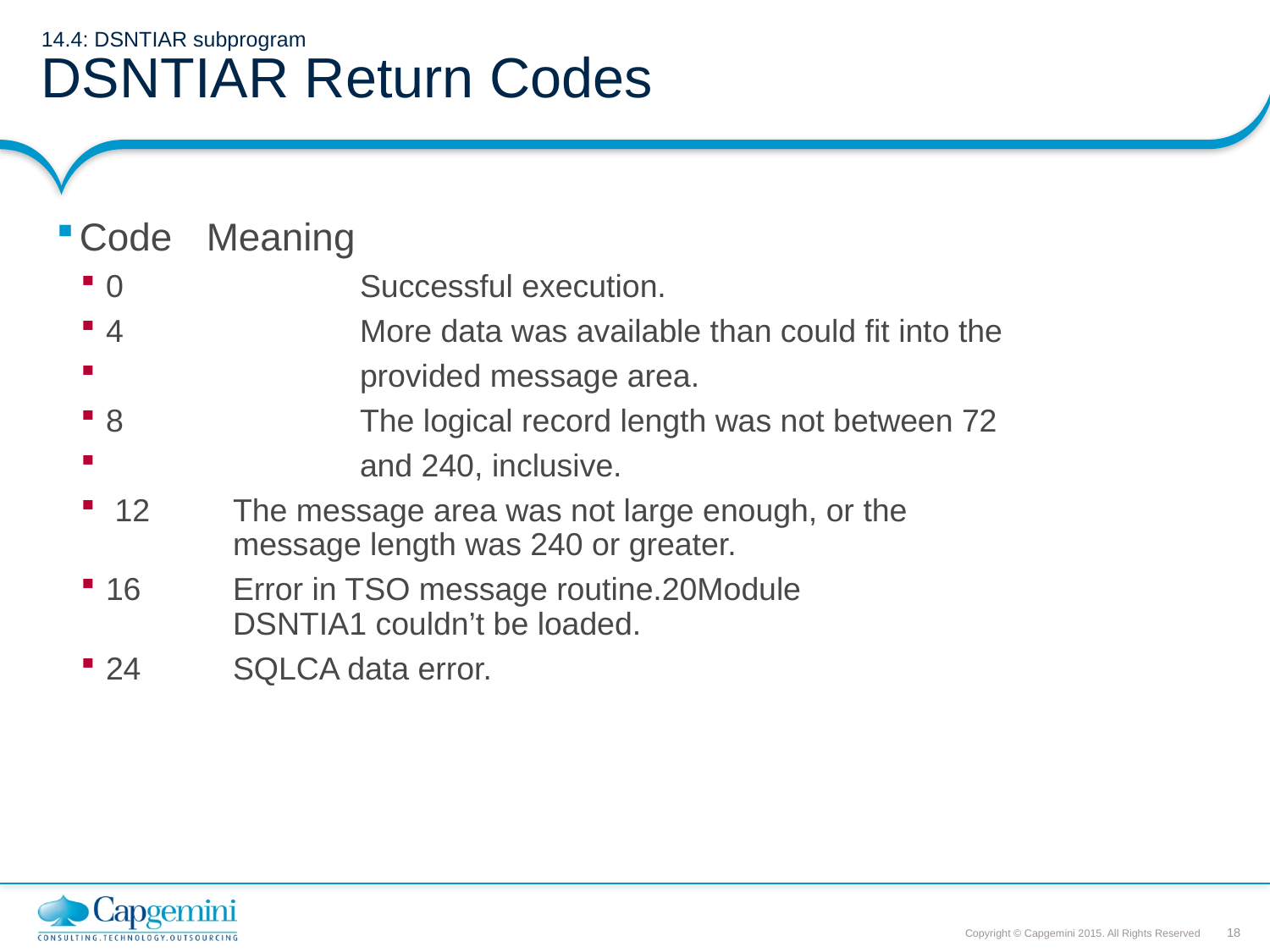

# 14.4: DSNTIAR subprogram DSNTIAR Return Codes
Code	Meaning
0		Successful execution.
4 		More data was available than could fit into the
		provided message area.
8 		The logical record length was not between 72
 		and 240, inclusive.
 12	The message area was not large enough, or the 				message length was 240 or greater.
16	Error in TSO message routine.20Module 					DSNTIA1 couldn’t be loaded.
24	SQLCA data error.